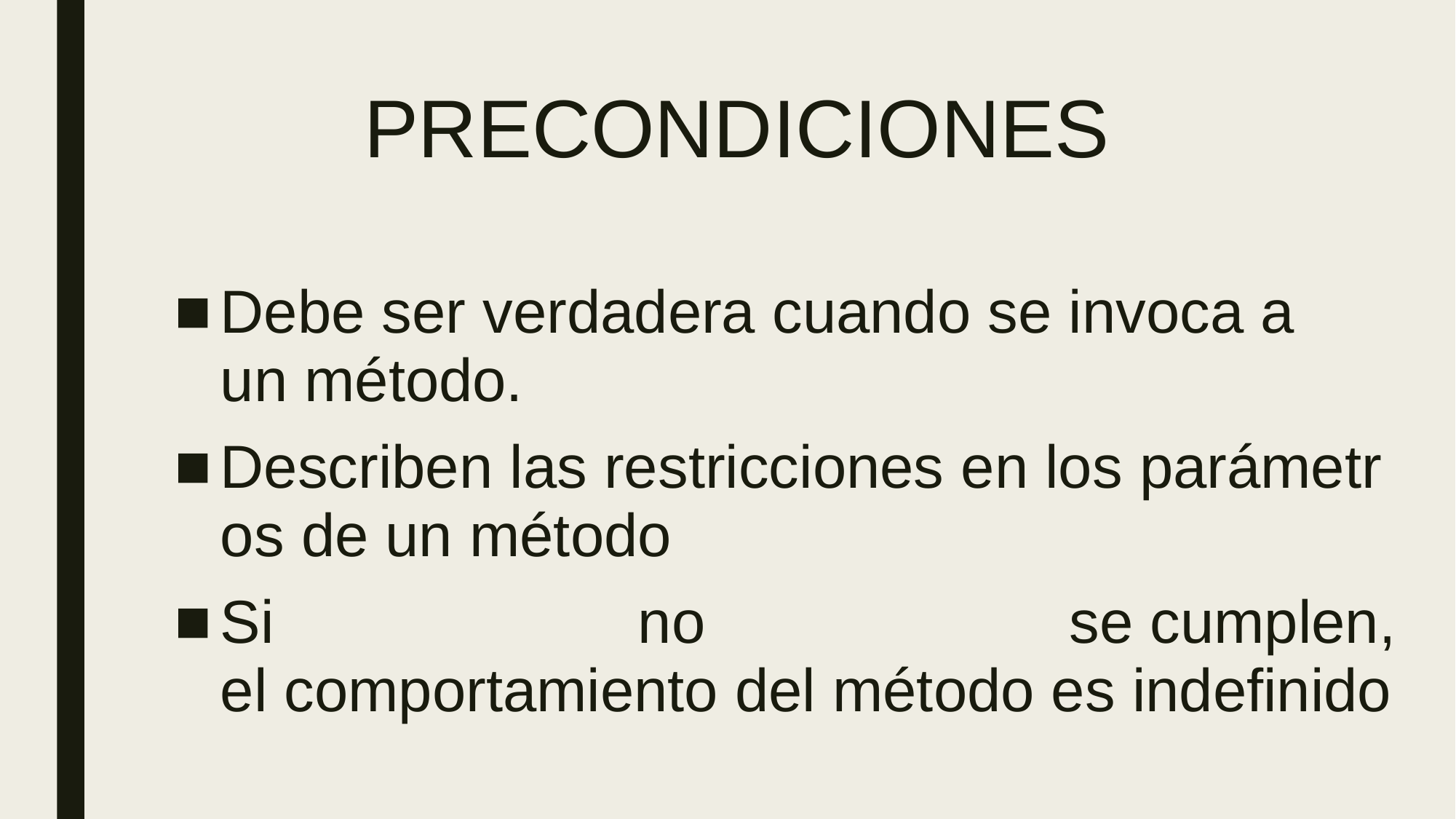

# PRECONDICIONES
Debe ser verdadera cuando se invoca a un método.
Describen las restricciones en los parámetros de un método
Si no se cumplen, el comportamiento del método es indefinido